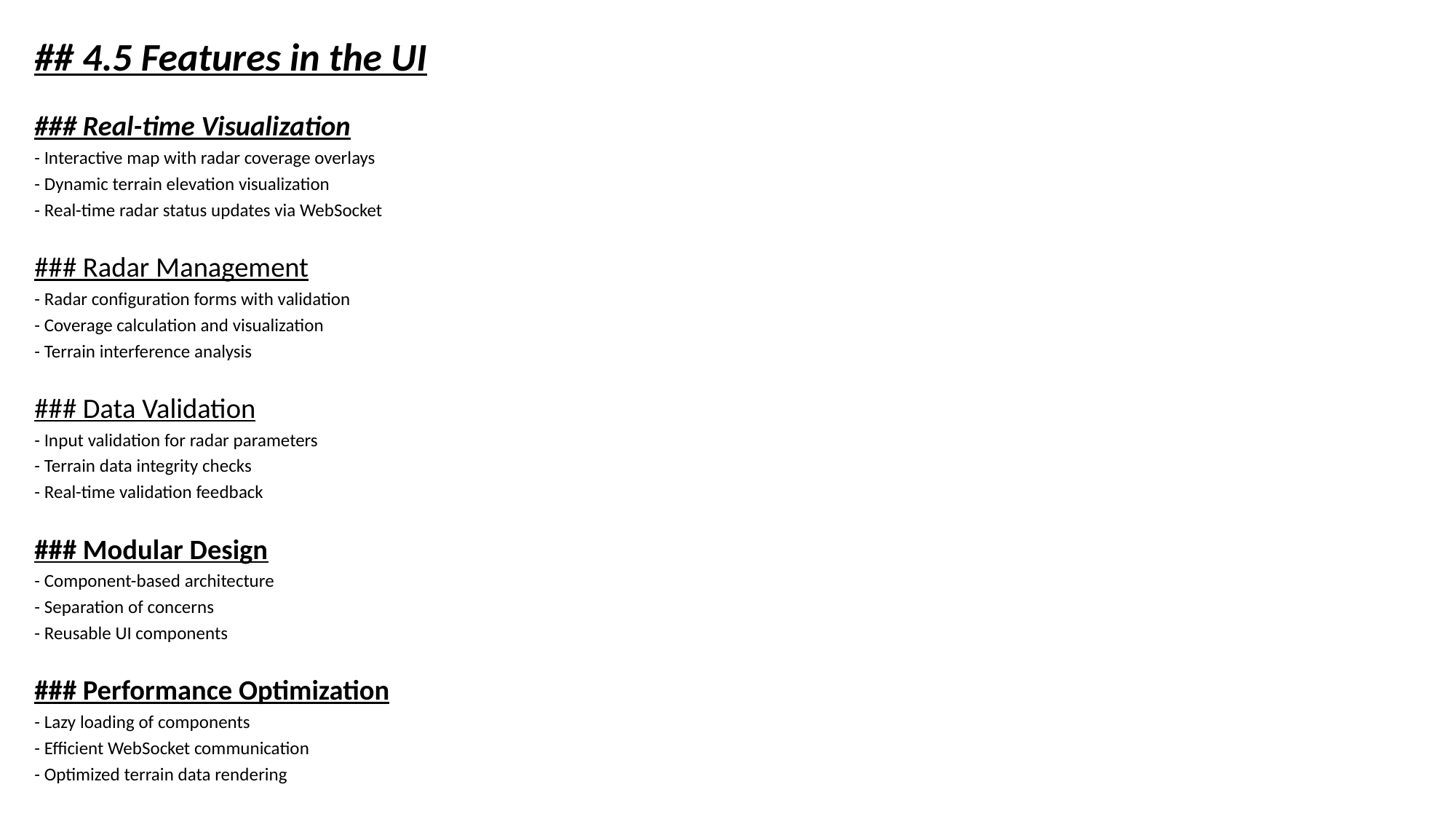

## 4.5 Features in the UI

### Real-time Visualization
- Interactive map with radar coverage overlays
- Dynamic terrain elevation visualization
- Real-time radar status updates via WebSocket

### Radar Management
- Radar configuration forms with validation
- Coverage calculation and visualization
- Terrain interference analysis

### Data Validation
- Input validation for radar parameters
- Terrain data integrity checks
- Real-time validation feedback

### Modular Design
- Component-based architecture
- Separation of concerns
- Reusable UI components

### Performance Optimization
- Lazy loading of components
- Efficient WebSocket communication
- Optimized terrain data rendering